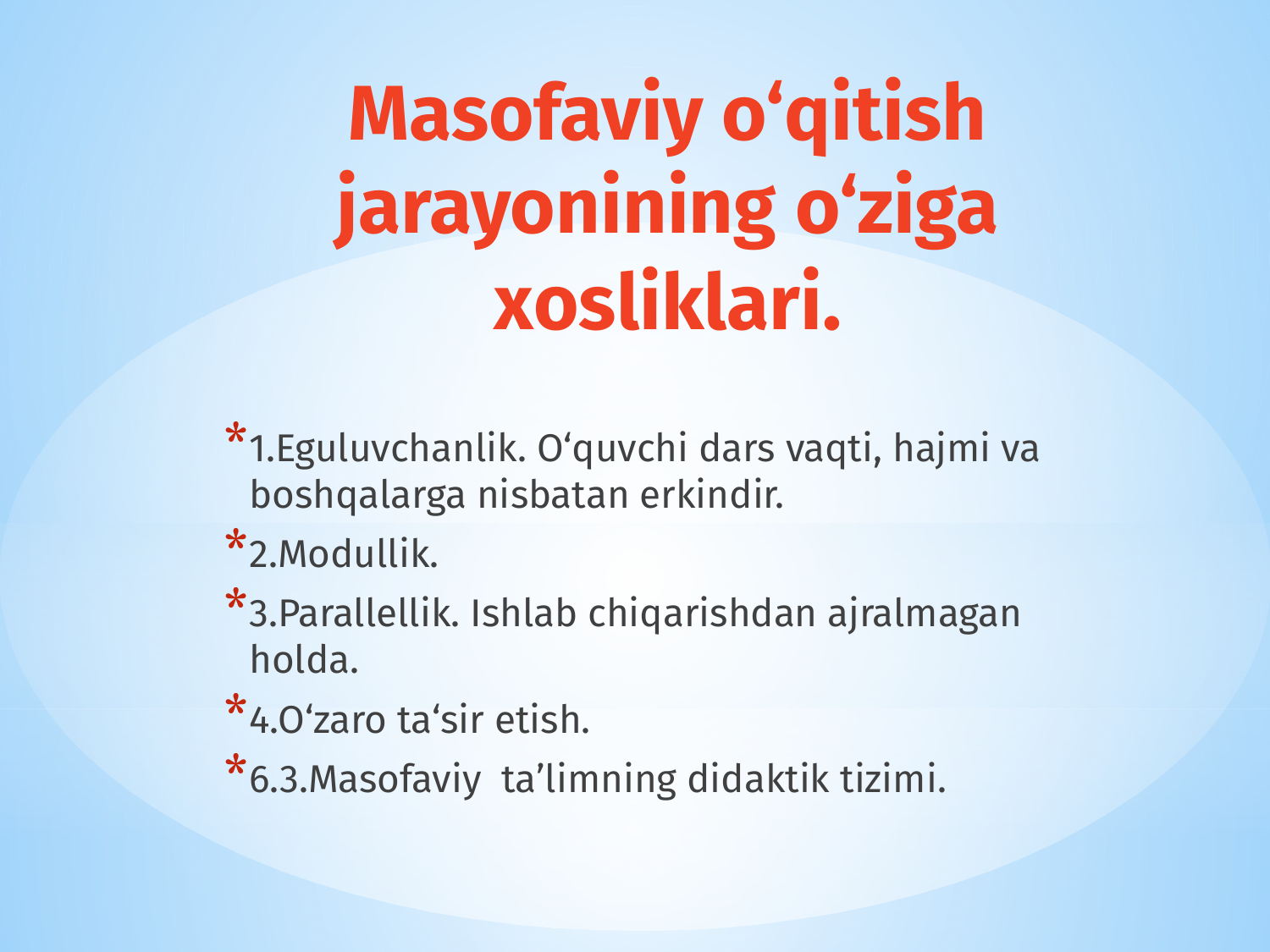

# Masofaviy o‘qitish jarayonining o‘ziga xosliklari.
1.Eguluvchanlik. O‘quvchi dars vaqti, hajmi va boshqalarga nisbatan erkindir.
2.Modullik.
3.Parallellik. Ishlab chiqarishdan ajralmagan holda.
4.O‘zaro ta‘sir etish.
6.3.Masofaviy  ta’limning didaktik tizimi.